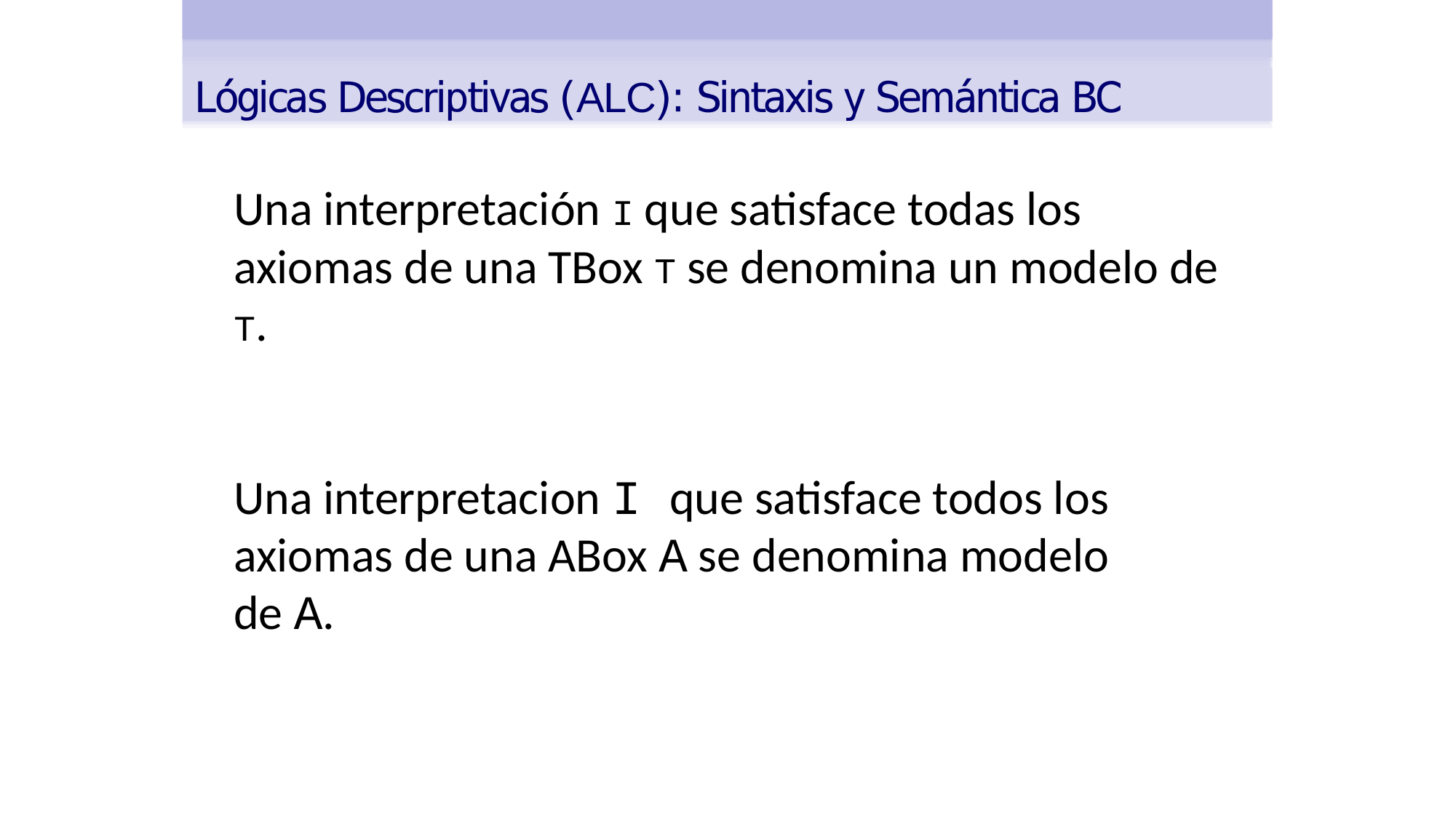

Lógicas Descriptivas (ALC): Sintaxis y Semántica BC

Una interpretación I que satisface todas los axiomas de una TBox T se denomina un modelo de T.

Una interpretacion I que satisface todos los axiomas de una ABox A se denomina modelo
de A.